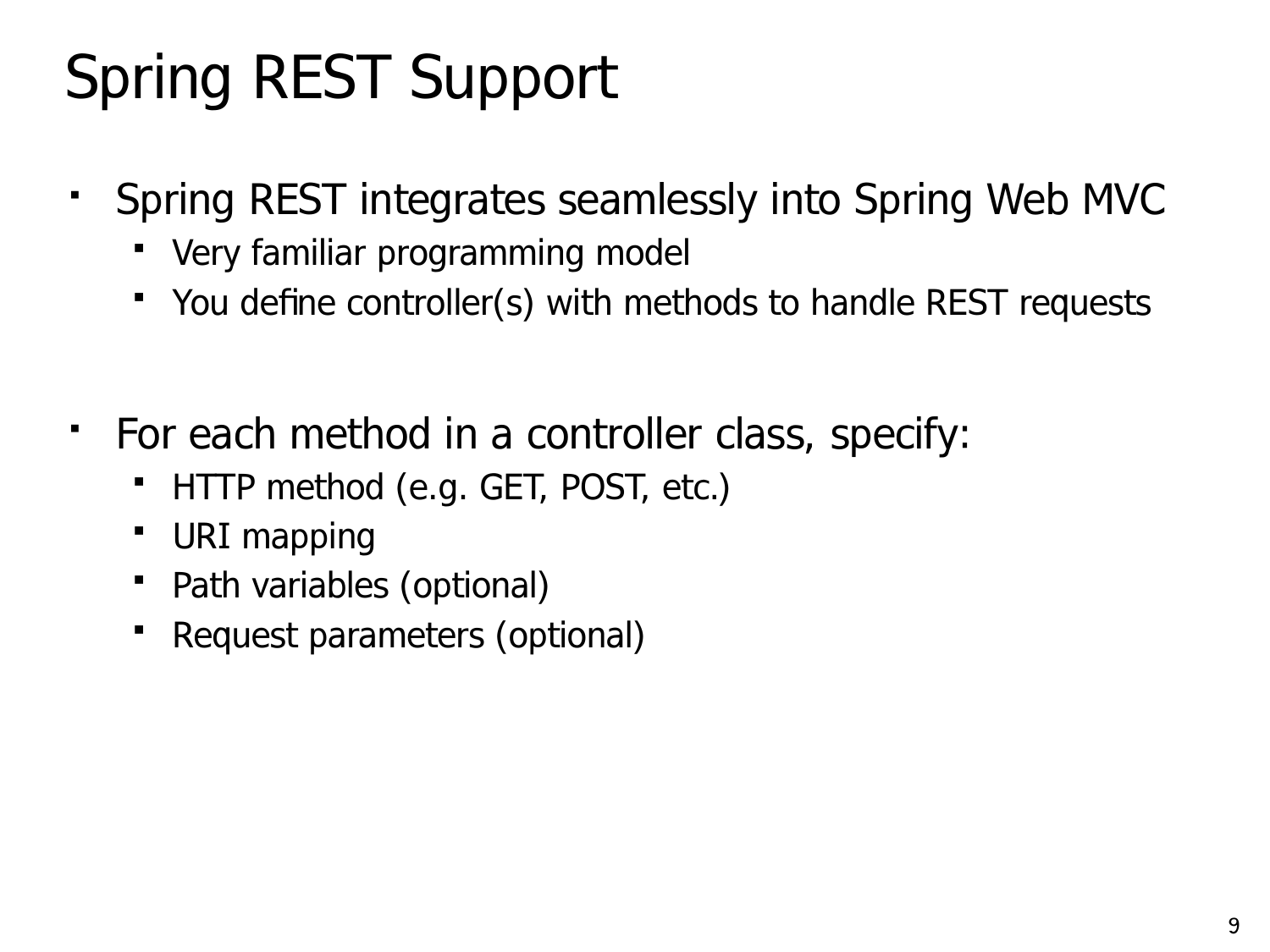

# Spring REST Support
Spring REST integrates seamlessly into Spring Web MVC
Very familiar programming model
You define controller(s) with methods to handle REST requests

For each method in a controller class, specify:
HTTP method (e.g. GET, POST, etc.)
URI mapping
Path variables (optional)
Request parameters (optional)

9